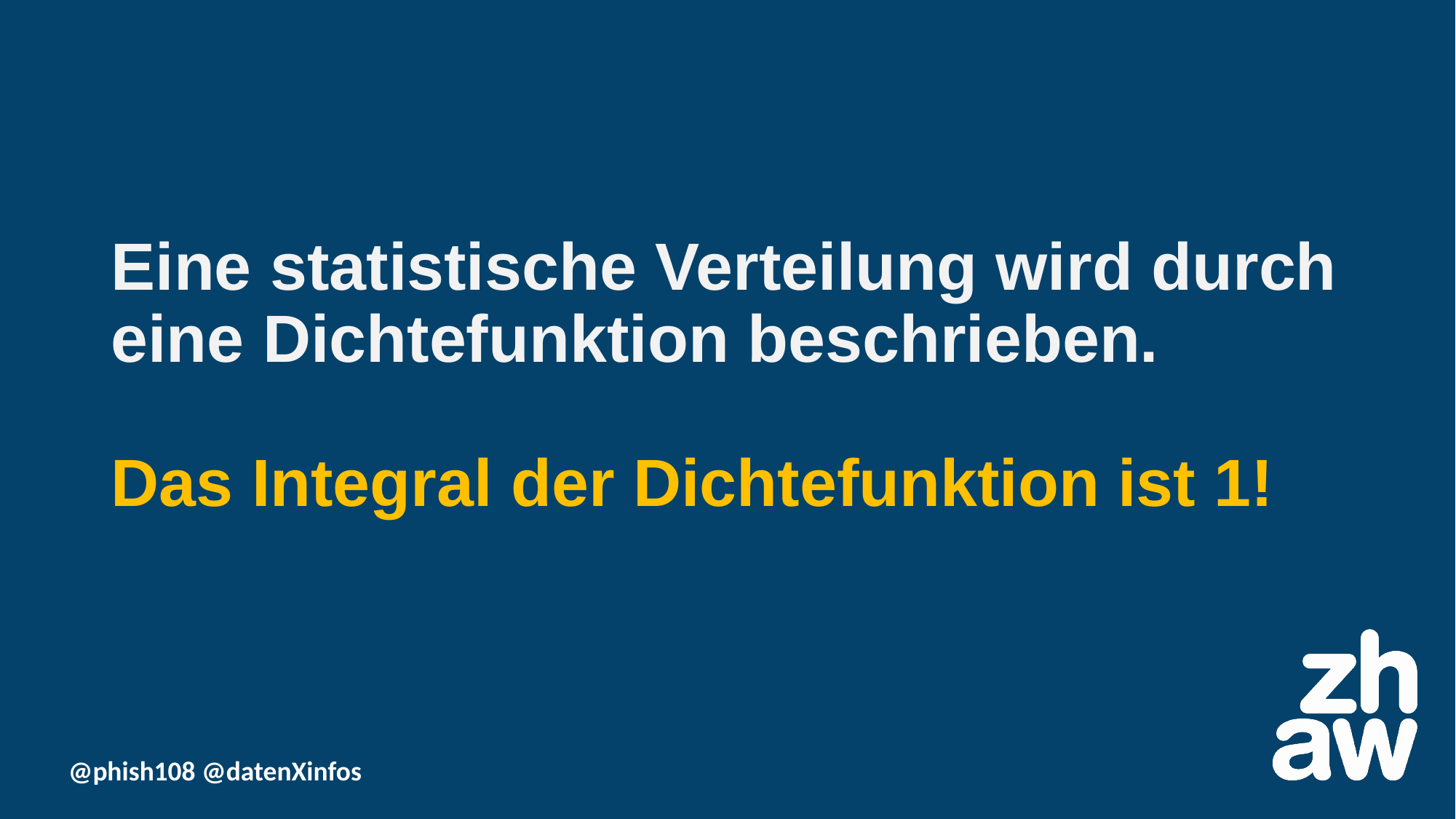

# Eine statistische Verteilung wird durch eine Dichtefunktion beschrieben. Das Integral der Dichtefunktion ist 1!